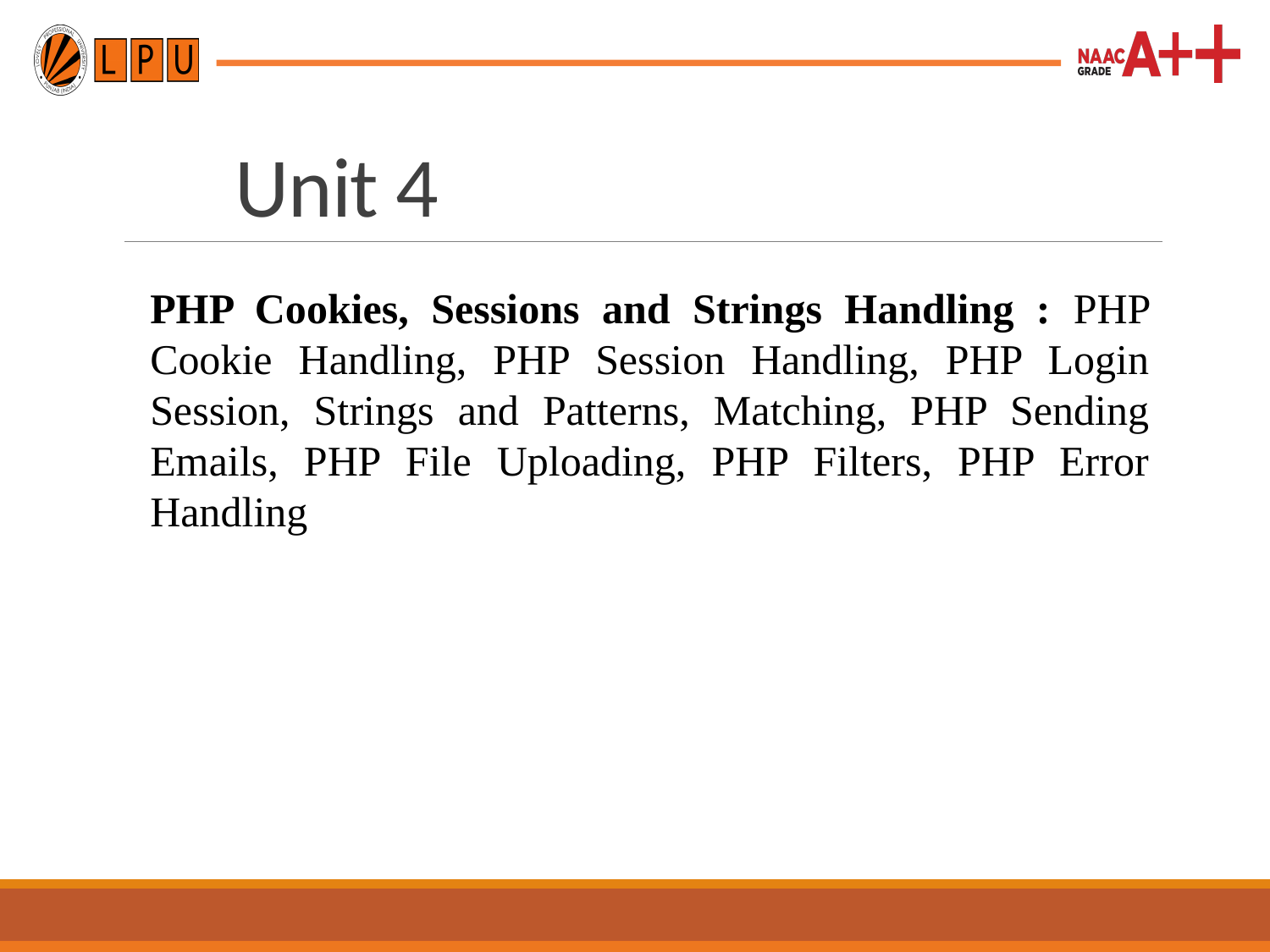

Unit 4
PHP Cookies, Sessions and Strings Handling : PHP Cookie Handling, PHP Session Handling, PHP Login Session, Strings and Patterns, Matching, PHP Sending Emails, PHP File Uploading, PHP Filters, PHP Error Handling